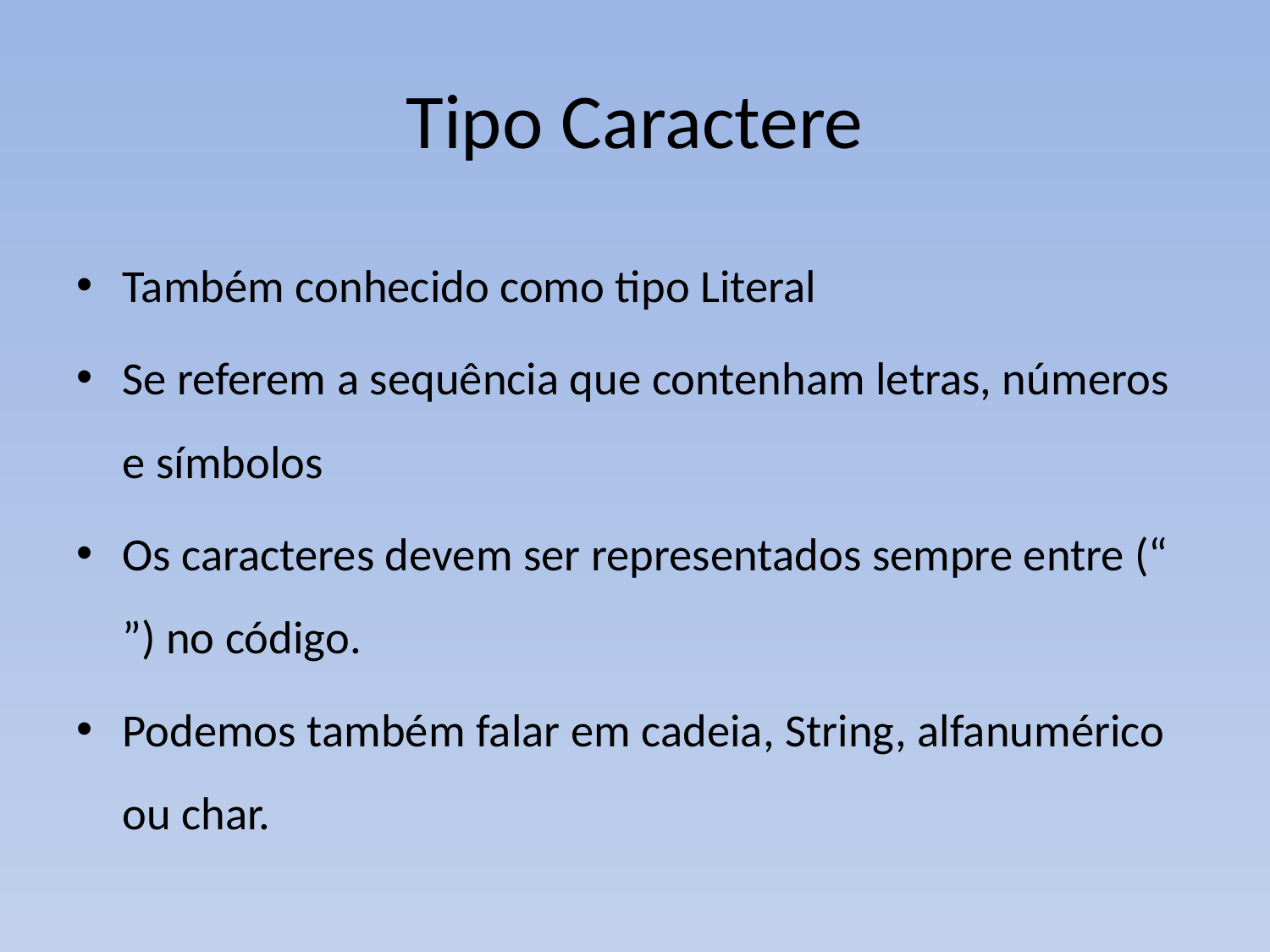

# Tipo Caractere
Também conhecido como tipo Literal
Se referem a sequência que contenham letras, números e símbolos
Os caracteres devem ser representados sempre entre (“ ”) no código.
Podemos também falar em cadeia, String, alfanumérico ou char.